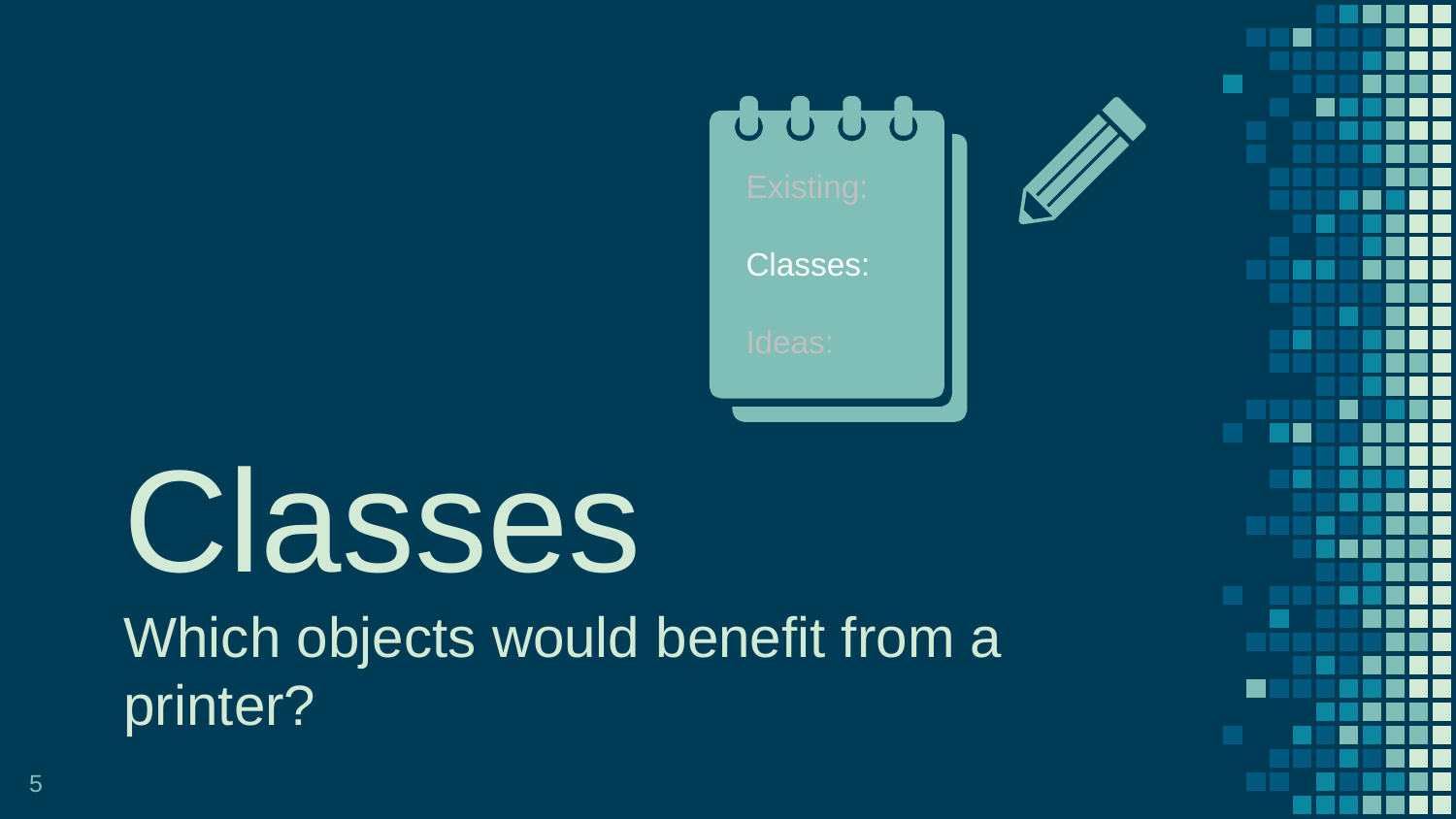

Existing:

Classes:

Ideas:

Classes
Which objects would benefit from a printer?
5